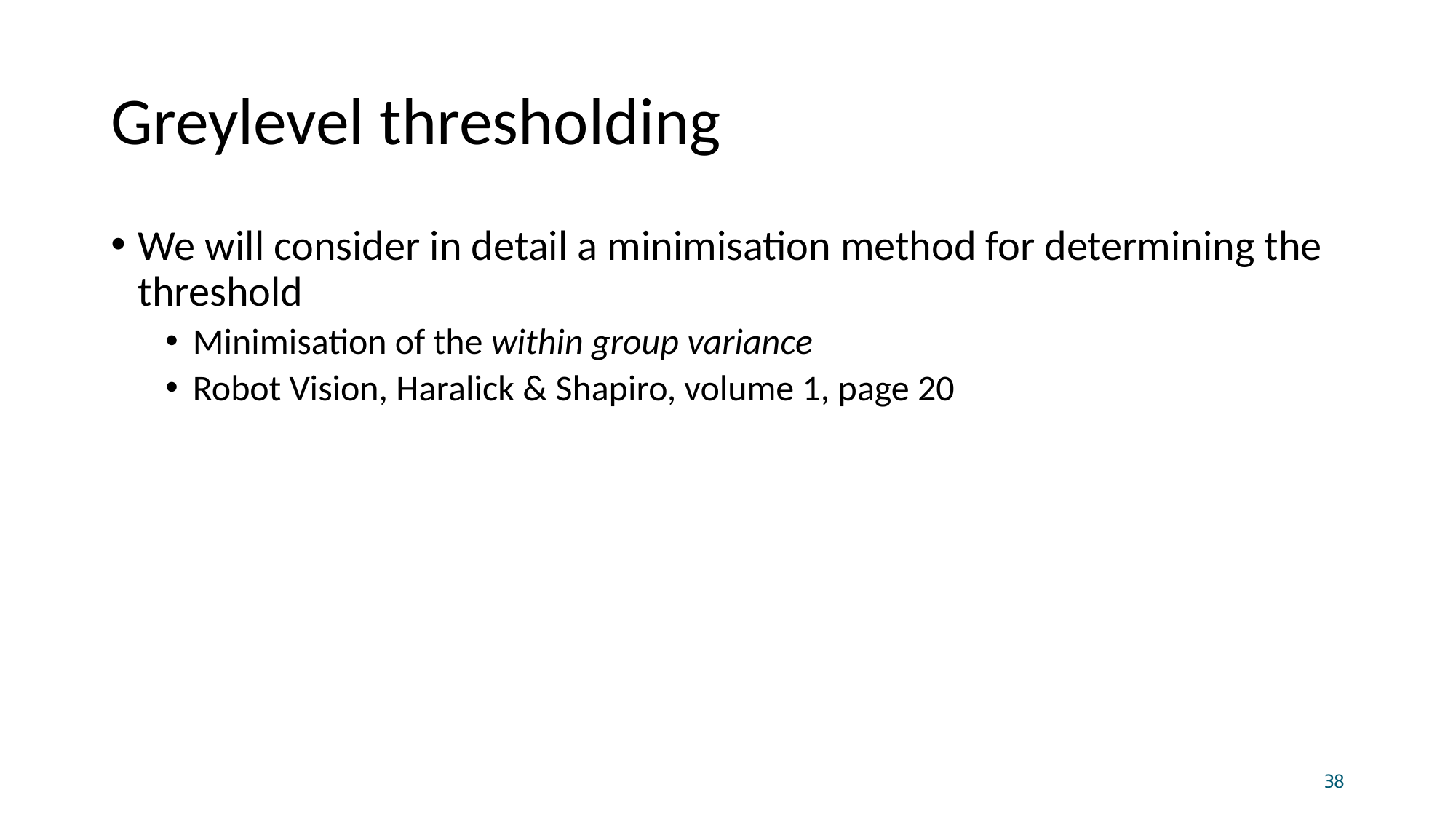

# Greylevel thresholding
We will consider in detail a minimisation method for determining the threshold
Minimisation of the within group variance
Robot Vision, Haralick & Shapiro, volume 1, page 20
38